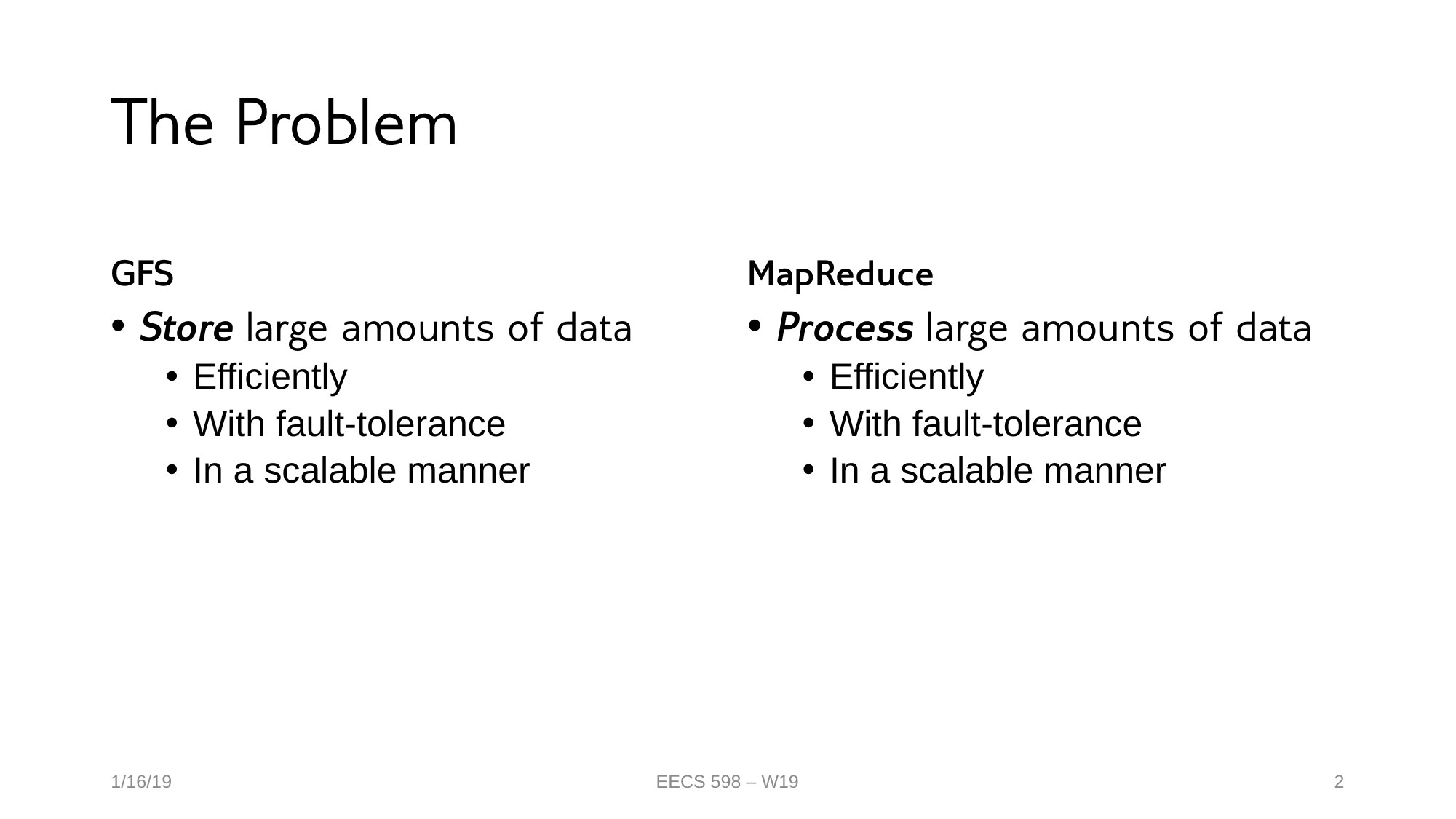

# The Problem
GFS
MapReduce
Store large amounts of data
Efficiently
With fault-tolerance
In a scalable manner
Process large amounts of data
Efficiently
With fault-tolerance
In a scalable manner

1/16/19
EECS 598 – W19
2